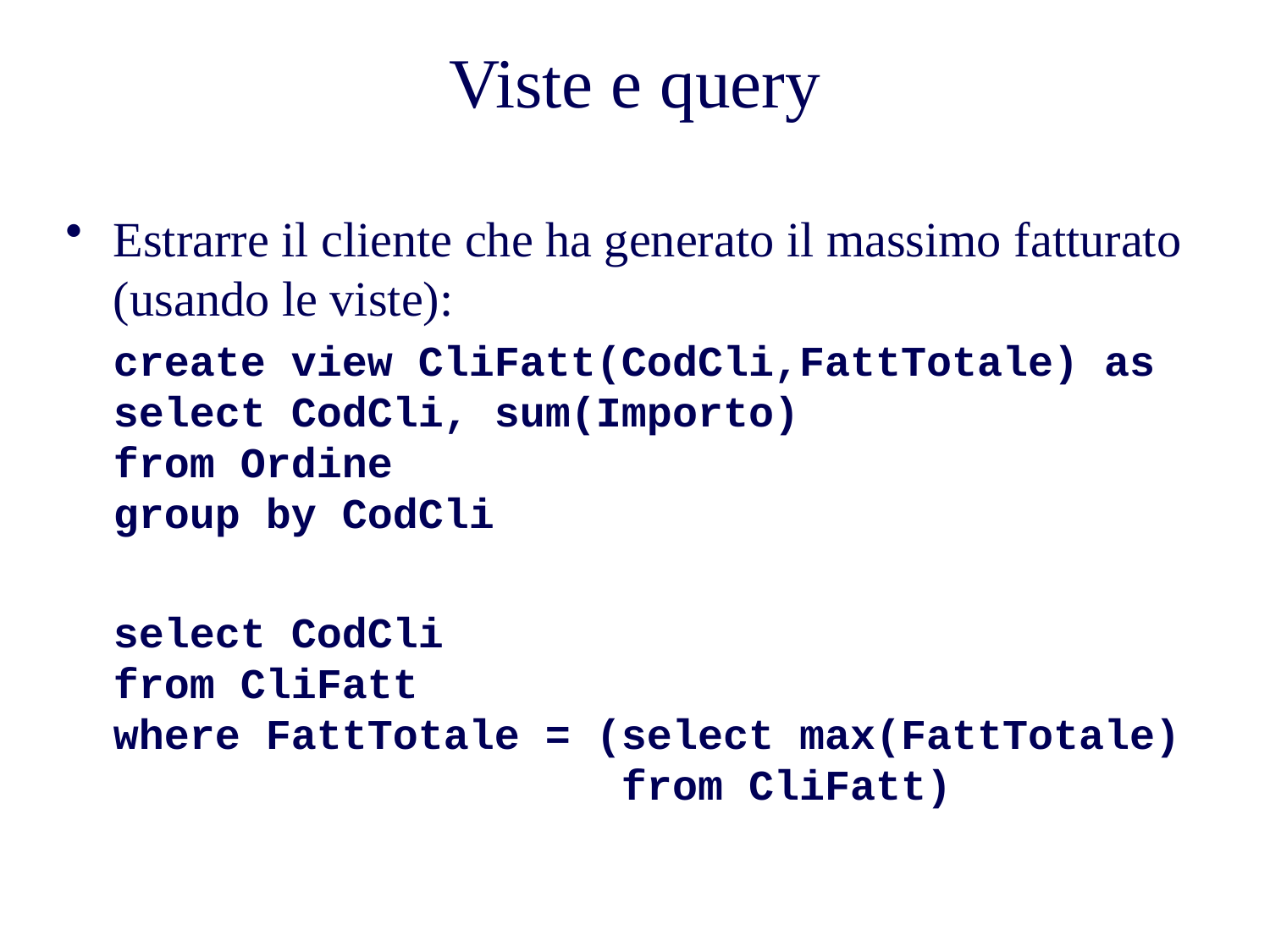

# Viste e query
Estrarre il cliente che ha generato il massimo fatturato (usando le viste):
	create view CliFatt(CodCli,FattTotale) as
select CodCli, sum(Importo)
from Ordine
group by CodCli

	select CodCli
from CliFatt
where FattTotale = (select max(FattTotale)
                    from CliFatt)